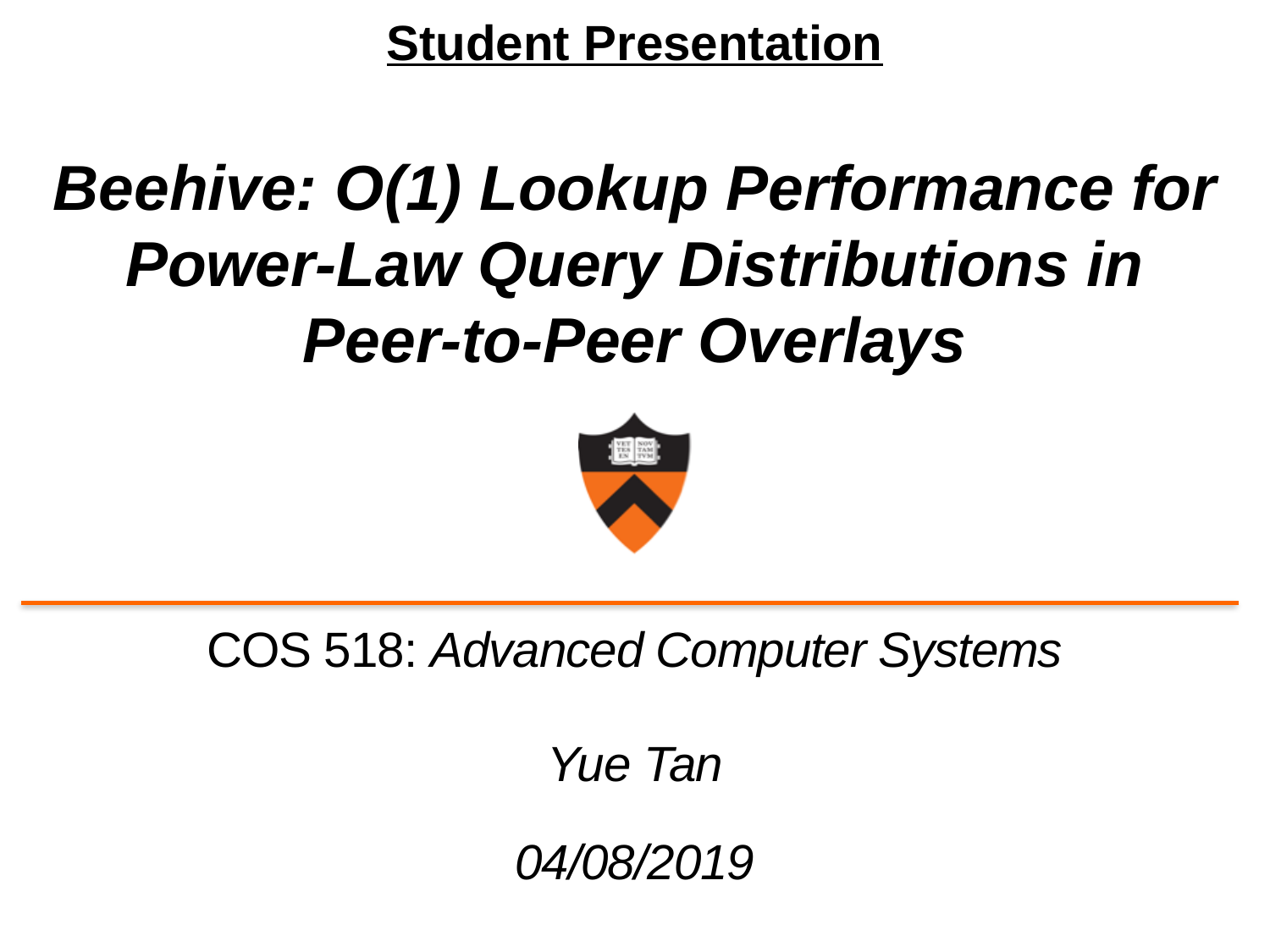

# Student Presentation Beehive: O(1) Lookup Performance for Power-Law Query Distributions in Peer-to-Peer Overlays
COS 518: Advanced Computer Systems

Yue Tan
04/08/2019